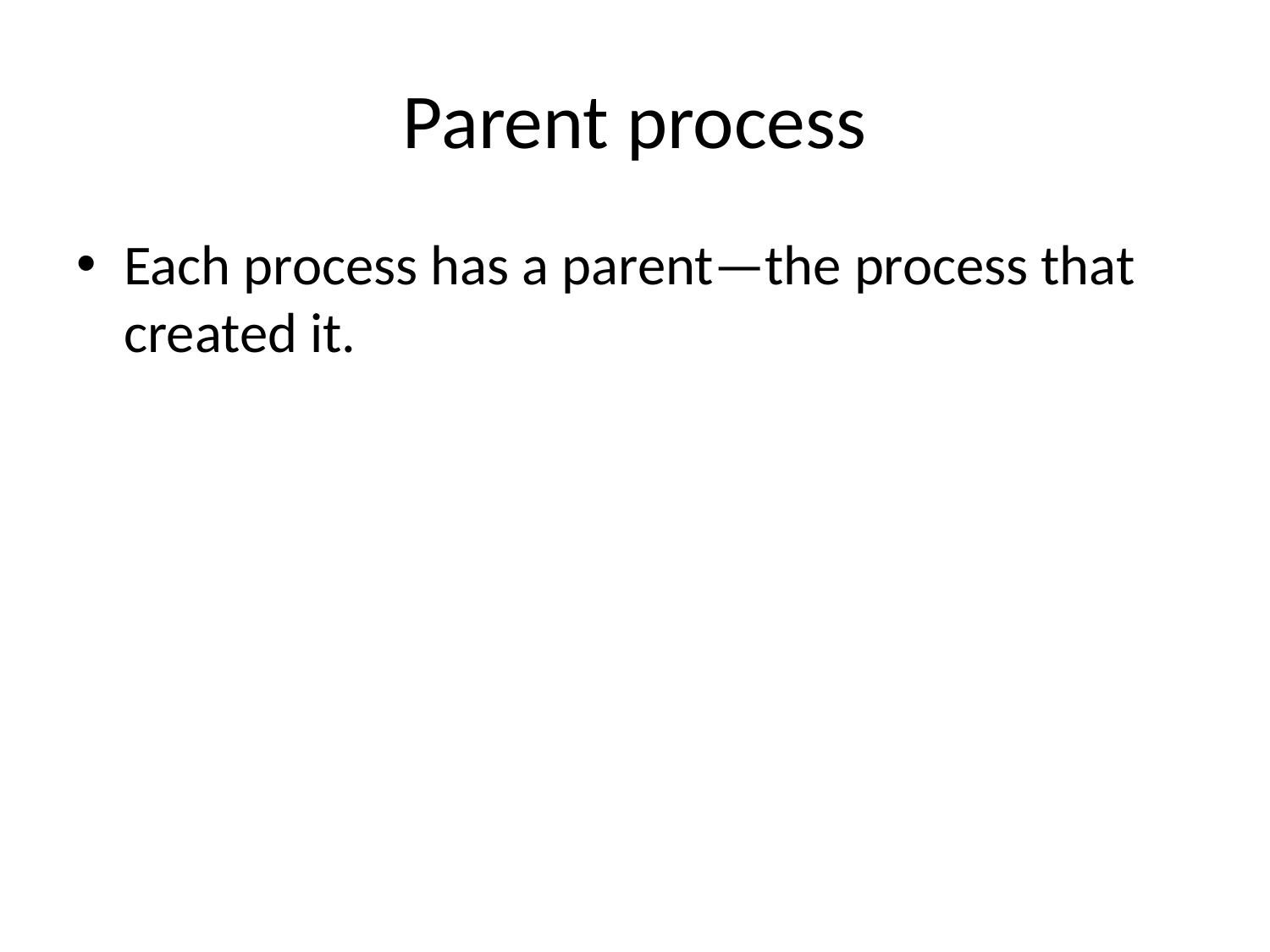

# Parent process
Each process has a parent—the process that created it.